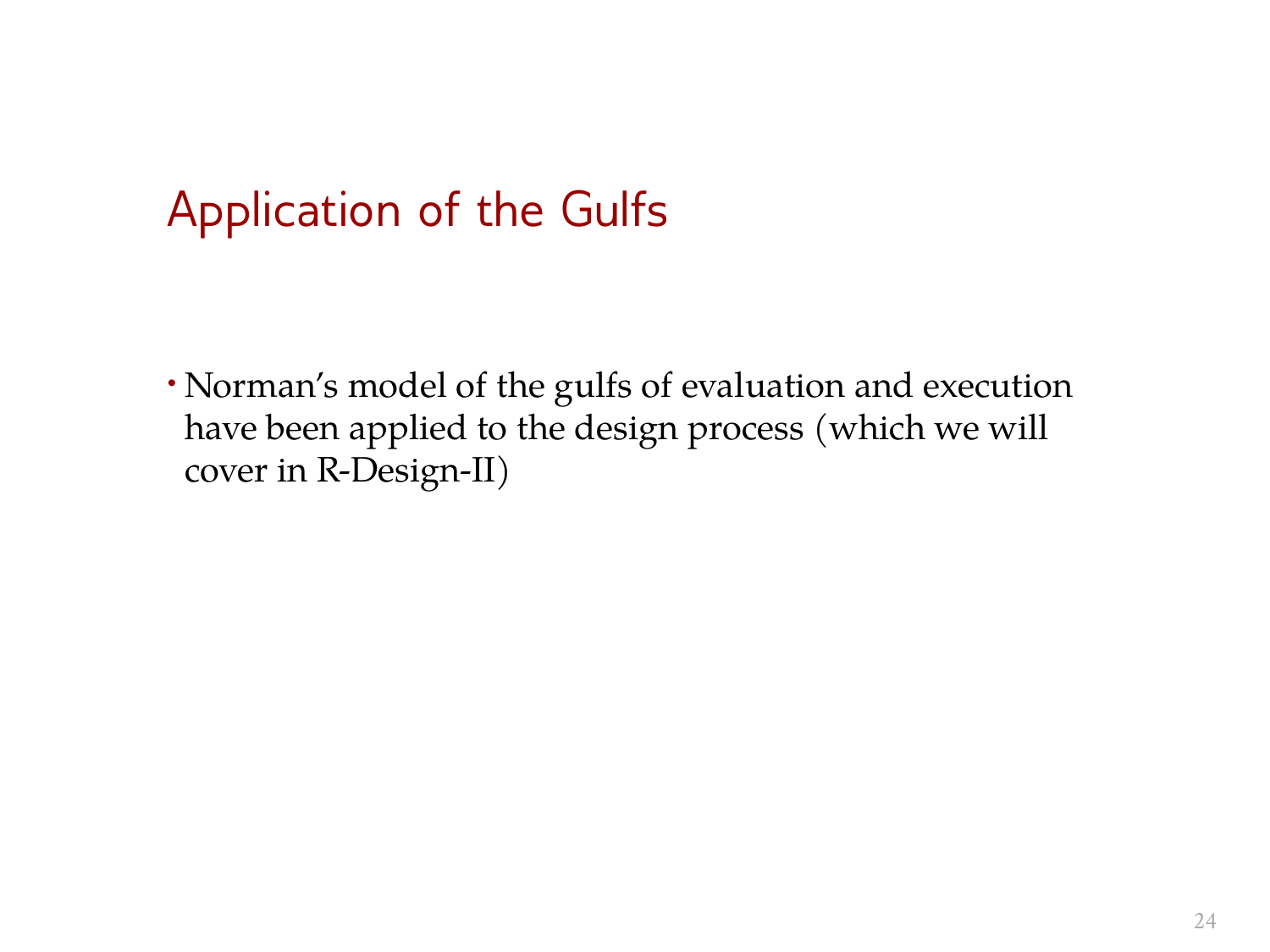

# Application of the Gulfs

Norman’s model of the gulfs of evaluation and execution have been applied to the design process (which we will cover in R-Design-II)
24